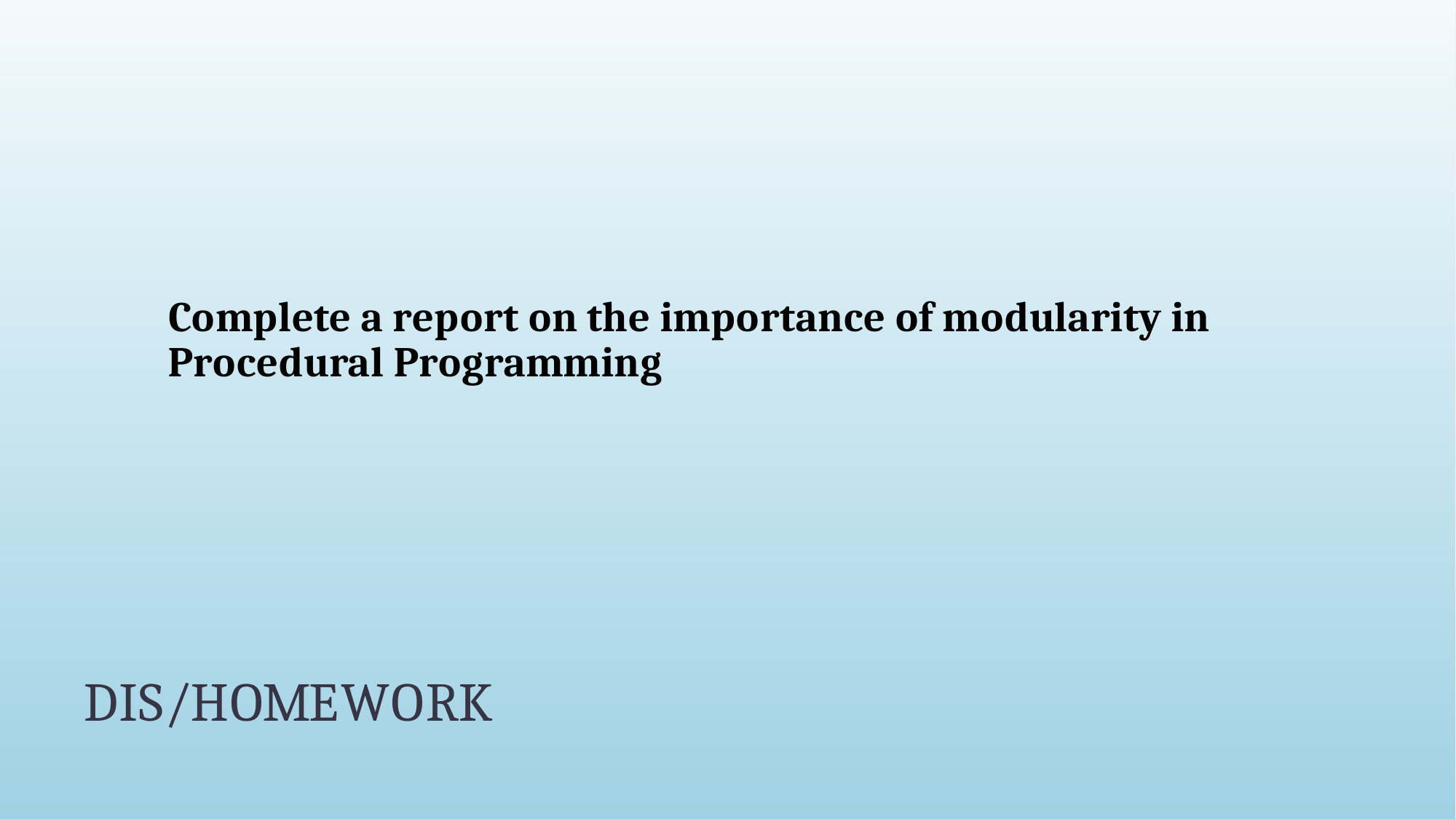

Complete a report on the importance of modularity in Procedural Programming
# DIS/HOMEWORK